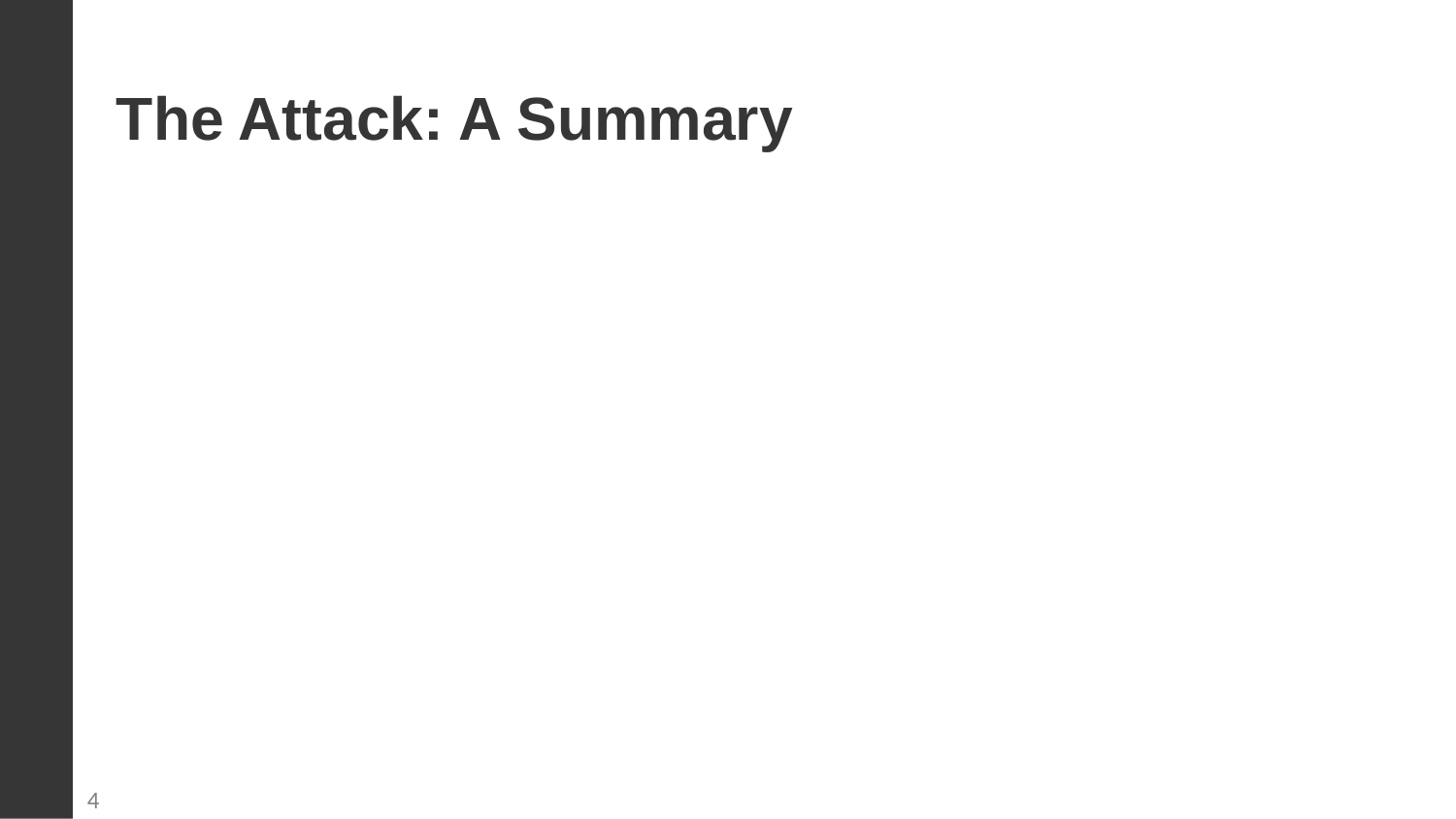

The Attack: A Summary
The Pahalgam attack involved [brief description of the attack, including date, location, and nature of the attack]. Initial reports suggested [initial information about casualties and damage].
4